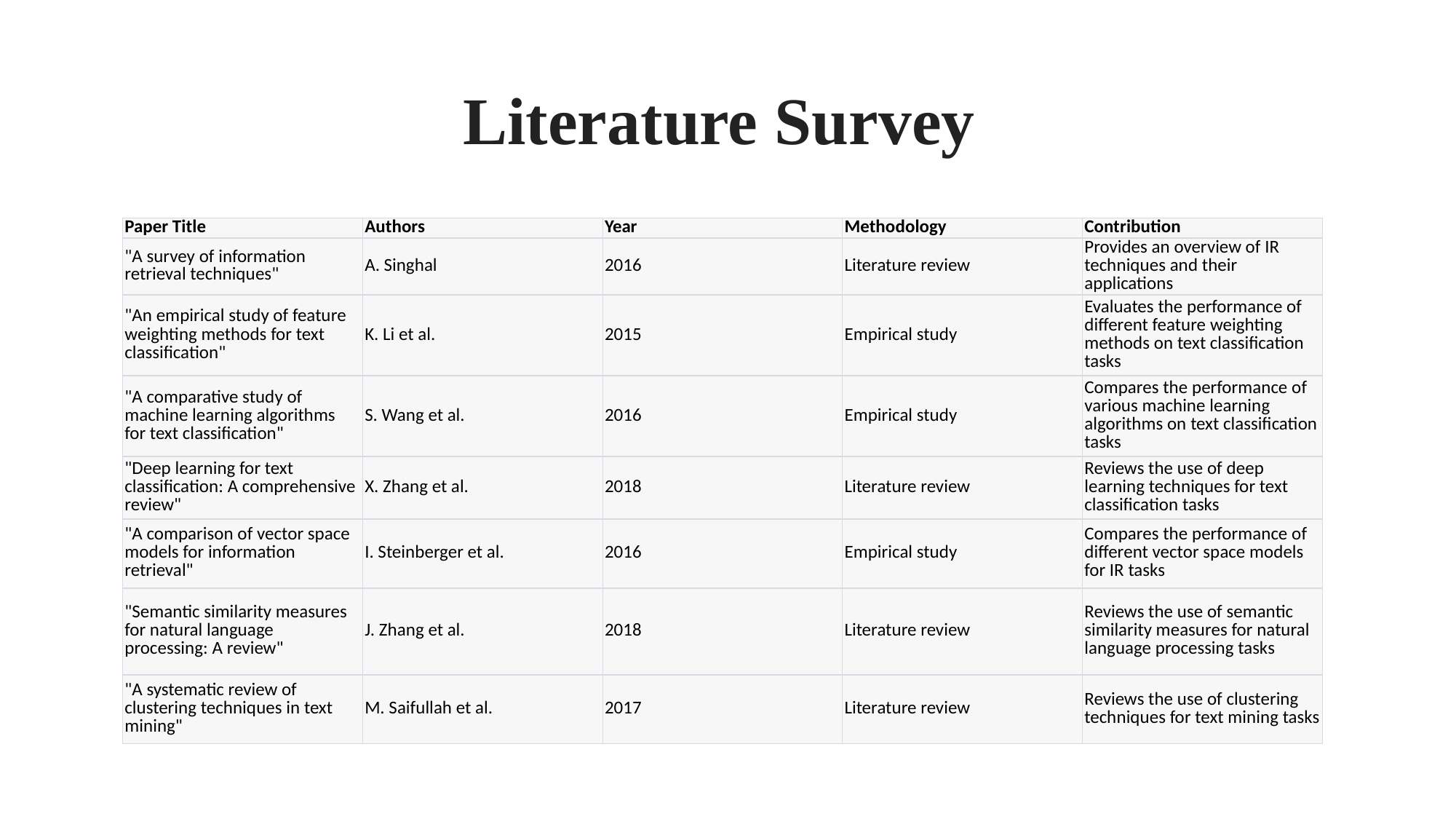

# Literature Survey
| Paper Title | Authors | Year | Methodology | Contribution |
| --- | --- | --- | --- | --- |
| "A survey of information retrieval techniques" | A. Singhal | 2016 | Literature review | Provides an overview of IR techniques and their applications |
| "An empirical study of feature weighting methods for text classification" | K. Li et al. | 2015 | Empirical study | Evaluates the performance of different feature weighting methods on text classification tasks |
| "A comparative study of machine learning algorithms for text classification" | S. Wang et al. | 2016 | Empirical study | Compares the performance of various machine learning algorithms on text classification tasks |
| "Deep learning for text classification: A comprehensive review" | X. Zhang et al. | 2018 | Literature review | Reviews the use of deep learning techniques for text classification tasks |
| "A comparison of vector space models for information retrieval" | I. Steinberger et al. | 2016 | Empirical study | Compares the performance of different vector space models for IR tasks |
| "Semantic similarity measures for natural language processing: A review" | J. Zhang et al. | 2018 | Literature review | Reviews the use of semantic similarity measures for natural language processing tasks |
| "A systematic review of clustering techniques in text mining" | M. Saifullah et al. | 2017 | Literature review | Reviews the use of clustering techniques for text mining tasks |